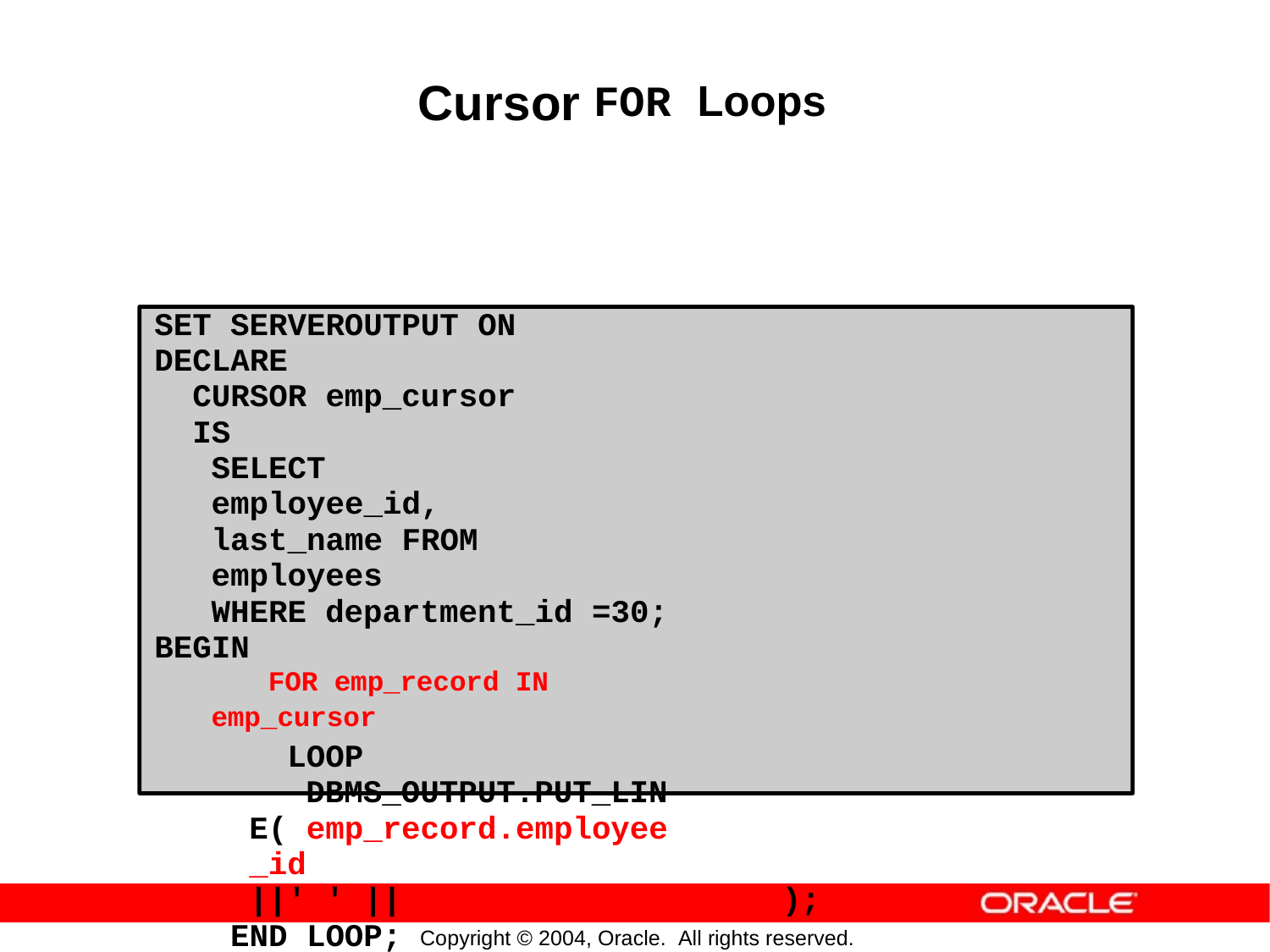

Cursor
FOR Loops

SET SERVEROUTPUT ON DECLARE
CURSOR emp_cursor IS
SELECT employee_id, last_name FROM employees
WHERE department_id =30; BEGIN
FOR emp_record IN emp_cursor
LOOP
DBMS_OUTPUT.PUT_LINE( emp_record.employee_id
||' ' ||emp_record.last_name); END LOOP;
END;
/

Copyright © 2004, Oracle.  All rights reserved.